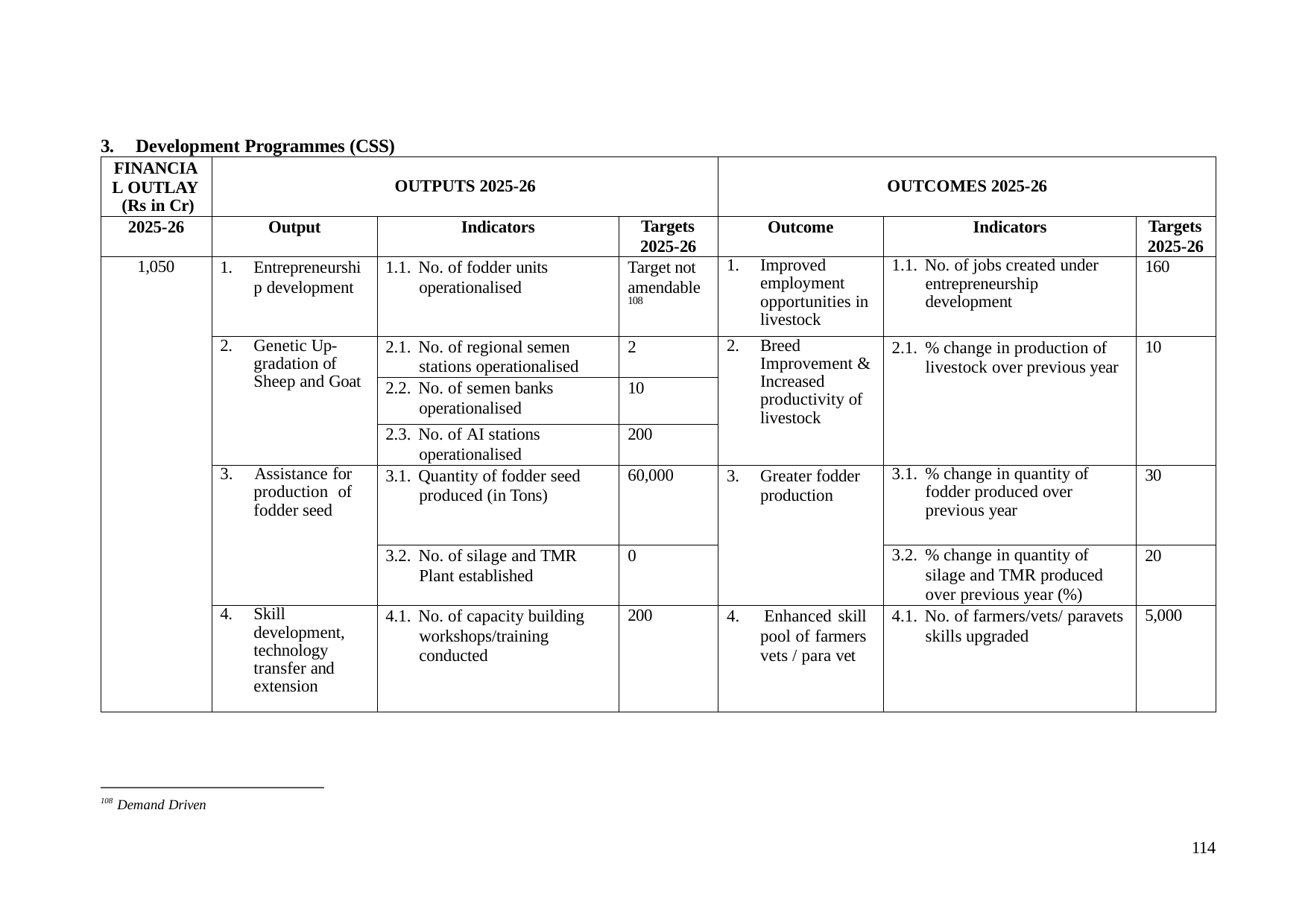

3.	Development Programmes (CSS)
| FINANCIA L OUTLAY (Rs in Cr) | OUTPUTS 2025-26 |  |  | OUTCOMES 2025-26 |  |  |
| --- | --- | --- | --- | --- | --- | --- |
| 2025-26 | Output | Indicators | Targets 2025-26 | Outcome | Indicators | Targets 2025-26 |
| 1,050 | 1. Entrepreneurshi p development | 1.1. No. of fodder units operationalised | Target not amendable 108 | 1. Improved employment opportunities in livestock | 1.1. No. of jobs created under entrepreneurship development | 160 |
|  | 2. Genetic Up- gradation of Sheep and Goat | 2.1. No. of regional semen stations operationalised | 2 | 2. Breed Improvement & Increased productivity of livestock | 2.1. % change in production of livestock over previous year | 10 |
|  |  | 2.2. No. of semen banks operationalised | 10 |  |  |  |
|  |  | 2.3. No. of AI stations operationalised | 200 |  |  |  |
|  | 3. Assistance for production of fodder seed | 3.1. Quantity of fodder seed produced (in Tons) | 60,000 | 3. Greater fodder production | 3.1. % change in quantity of fodder produced over previous year | 30 |
|  |  | 3.2. No. of silage and TMR Plant established | 0 |  | 3.2. % change in quantity of silage and TMR produced over previous year (%) | 20 |
|  | 4. Skill development, technology transfer and extension | 4.1. No. of capacity building workshops/training conducted | 200 | 4. Enhanced skill pool of farmers vets / para vet | 4.1. No. of farmers/vets/ paravets skills upgraded | 5,000 |

108 Demand Driven
114